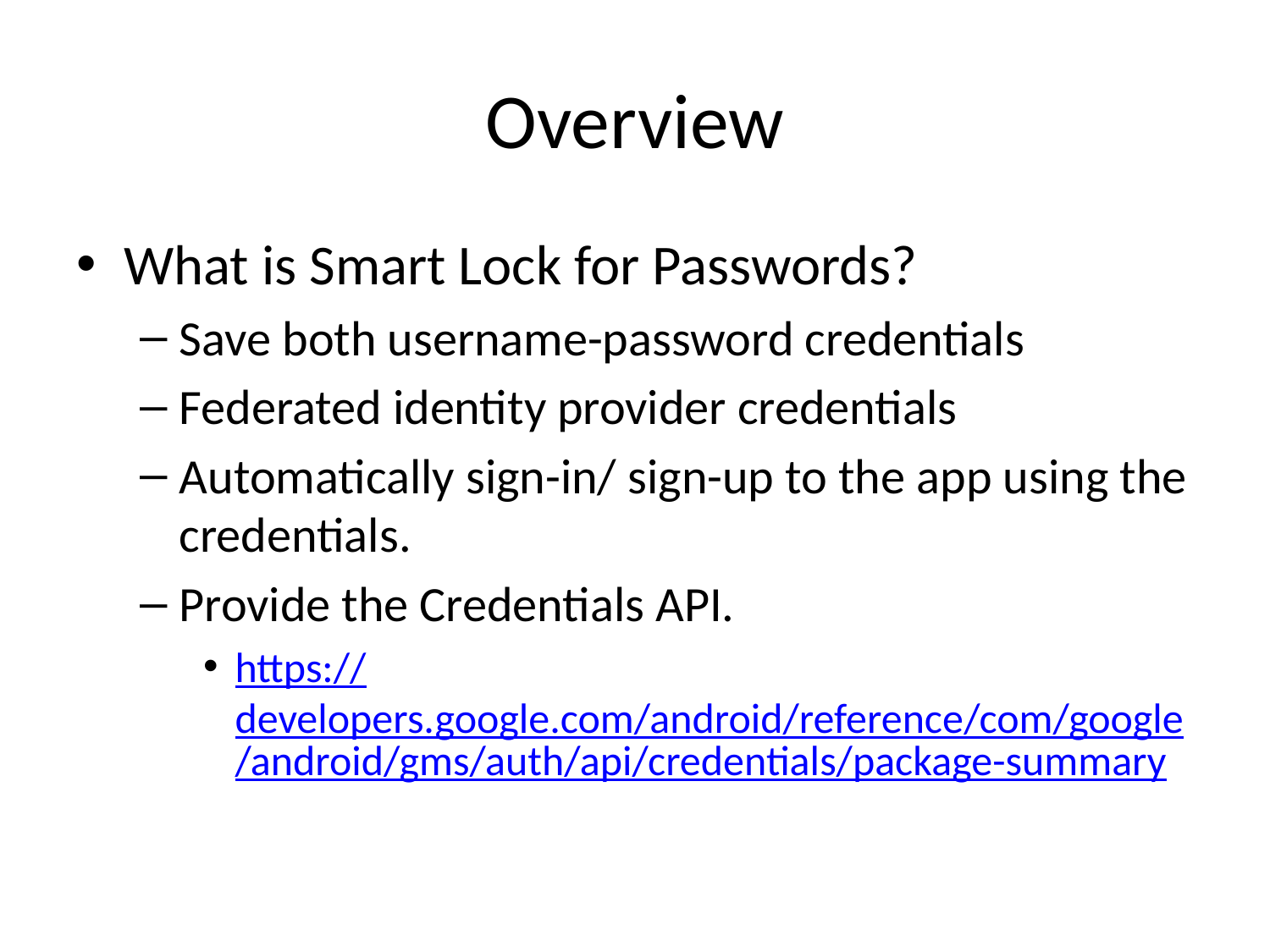

# Overview
What is Smart Lock for Passwords?
Save both username-password credentials
Federated identity provider credentials
Automatically sign-in/ sign-up to the app using the credentials.
Provide the Credentials API.
https://developers.google.com/android/reference/com/google/android/gms/auth/api/credentials/package-summary